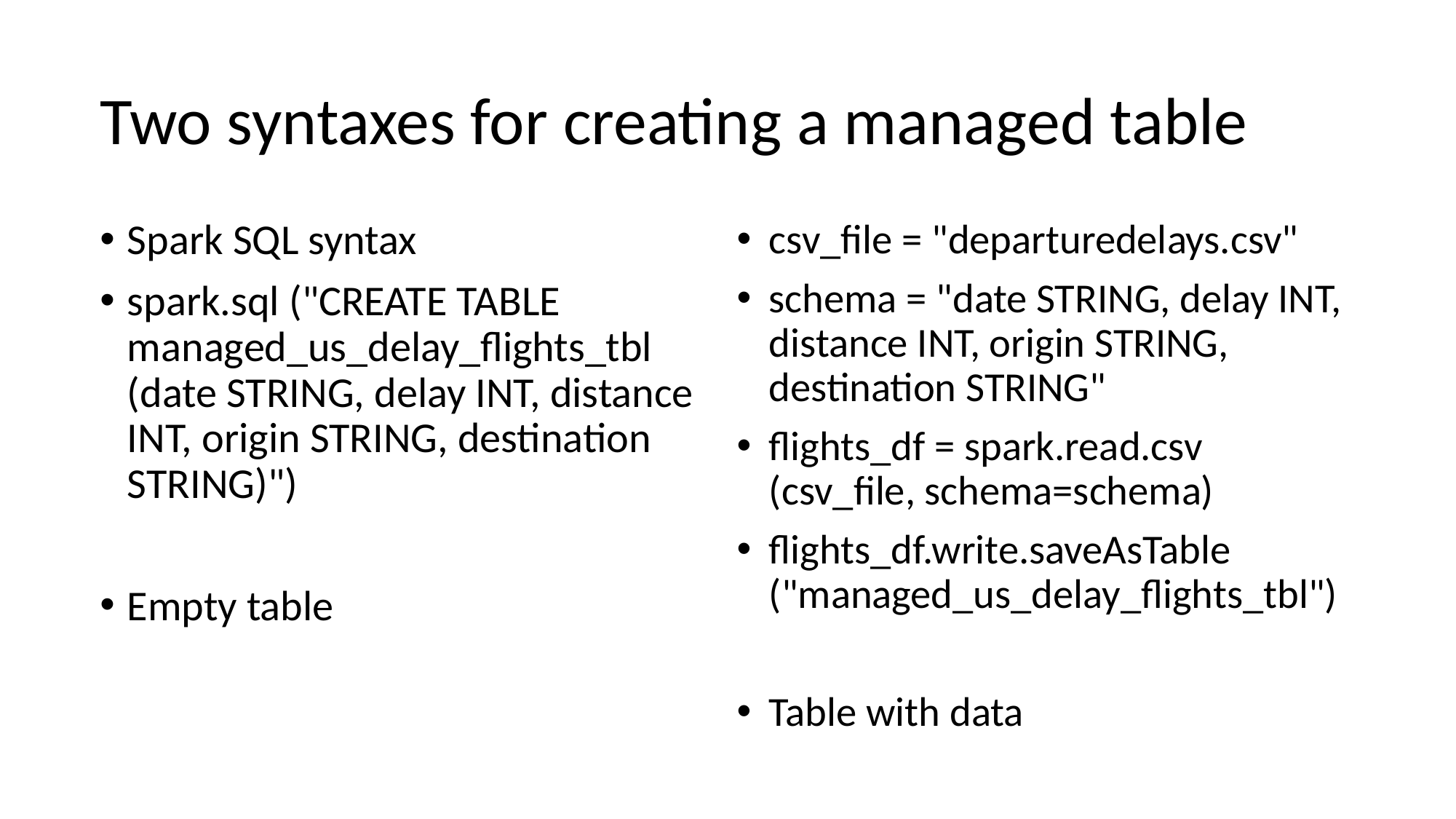

# Two syntaxes for creating a managed table
Spark SQL syntax
spark.sql ("CREATE TABLE managed_us_delay_flights_tbl (date STRING, delay INT, distance INT, origin STRING, destination STRING)")

Empty table
csv_file = "departuredelays.csv"
schema = "date STRING, delay INT, distance INT, origin STRING, destination STRING"
flights_df = spark.read.csv (csv_file, schema=schema)
flights_df.write.saveAsTable ("managed_us_delay_flights_tbl")

Table with data